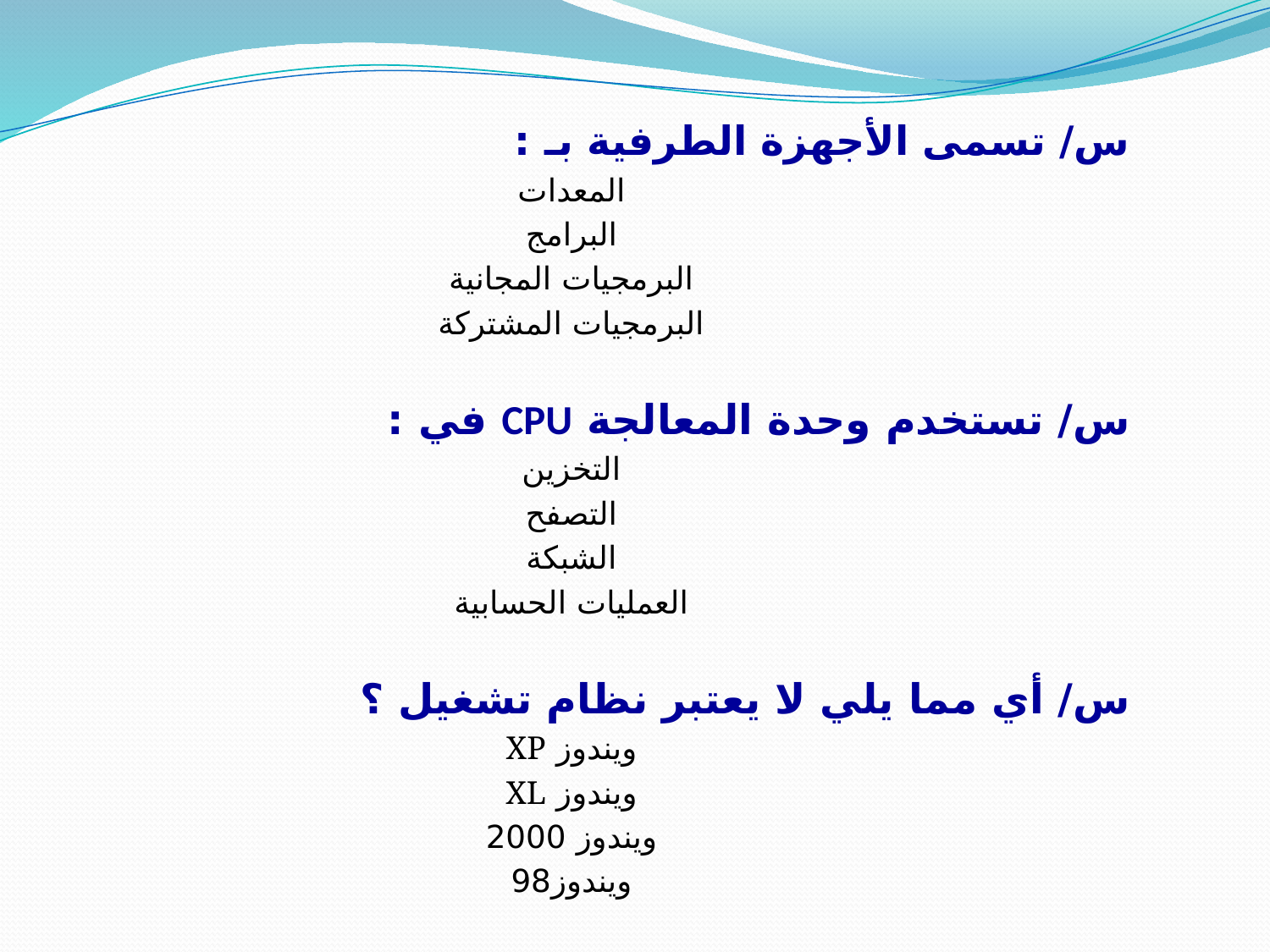

س/ تسمى الأجهزة الطرفية بـ :
المعدات
البرامج
البرمجيات المجانية
البرمجيات المشتركة

س/ تستخدم وحدة المعالجة CPU في :
التخزين
التصفح
الشبكة
العمليات الحسابية

س/ أي مما يلي لا يعتبر نظام تشغيل ؟
ويندوز XP
ويندوز XL
ويندوز 2000
ويندوز98